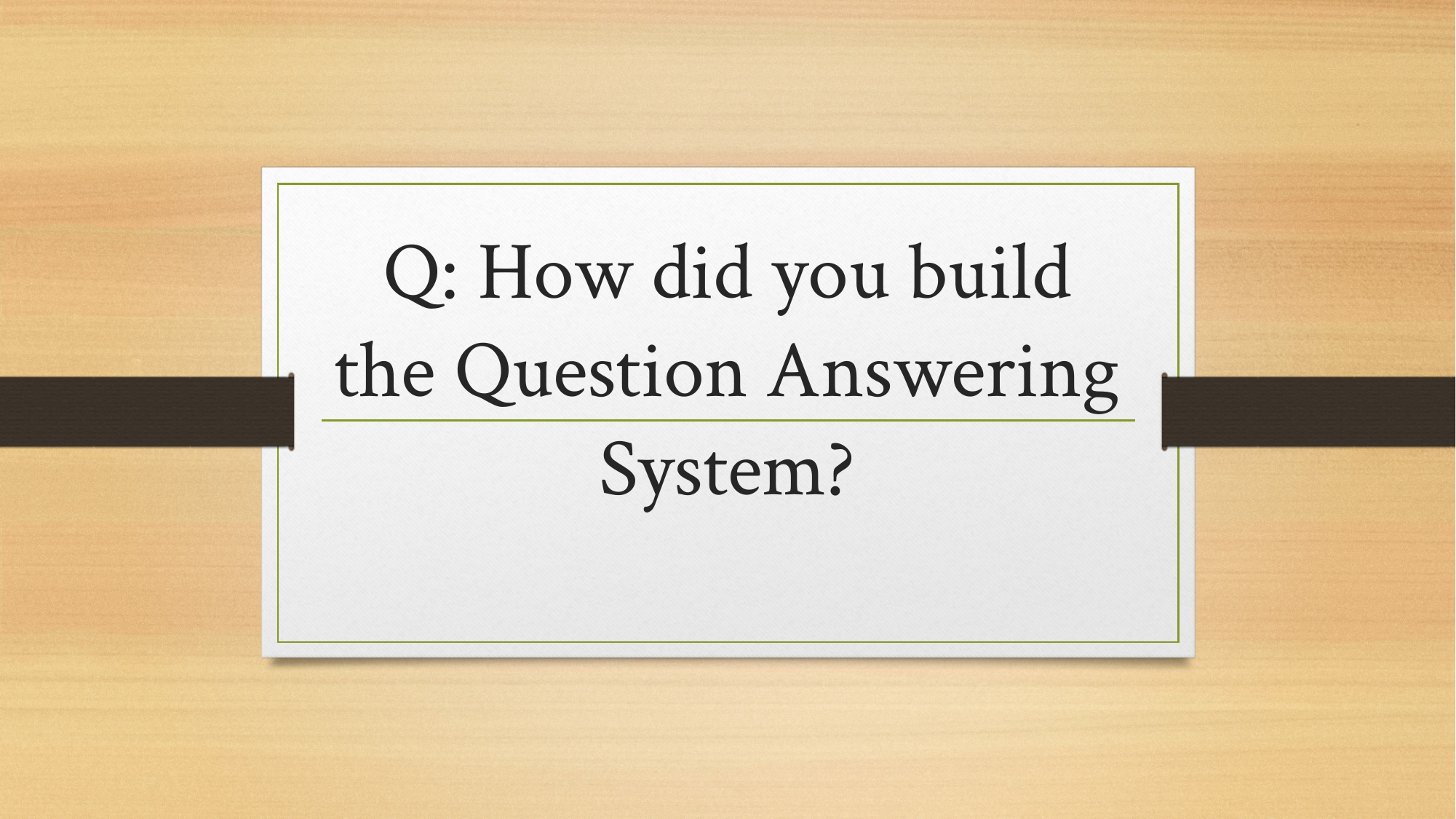

# Q: How did you build the Question Answering System?